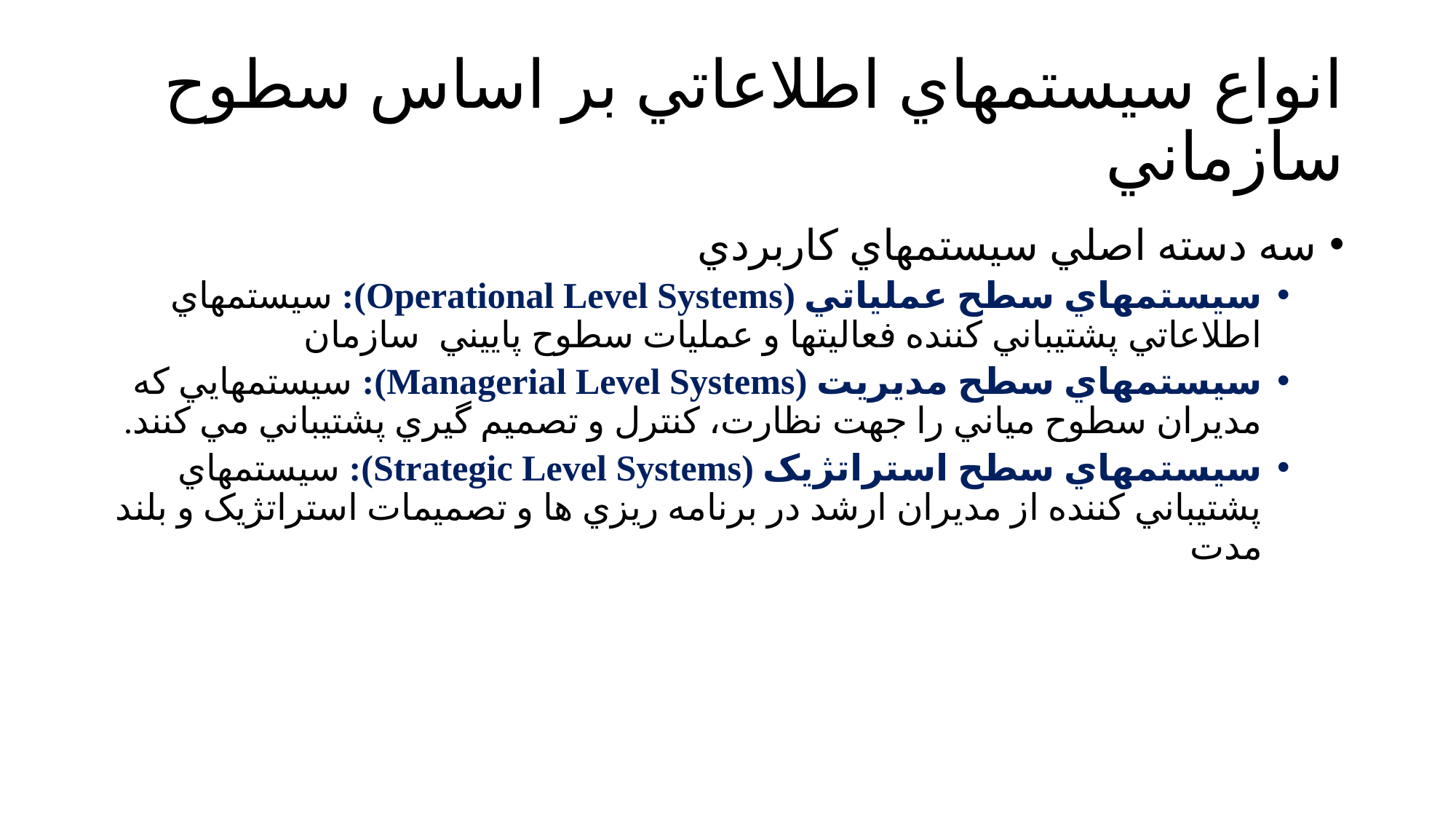

# انواع سيستمهاي اطلاعاتي بر اساس سطوح سازماني
سه دسته اصلي سيستمهاي کاربردي
سيستمهاي سطح عملياتي (Operational Level Systems): سيستمهاي اطلاعاتي پشتيباني کننده فعاليتها و عمليات سطوح پاييني  سازمان
سيستمهاي سطح مديريت (Managerial Level Systems): سيستمهايي که مديران سطوح مياني را جهت نظارت، کنترل و تصميم گيري پشتيباني مي کنند.
سيستمهاي سطح استراتژيک (Strategic Level Systems): سيستمهاي پشتيباني کننده از مديران ارشد در برنامه ريزي ها و تصميمات استراتژيک و بلند مدت